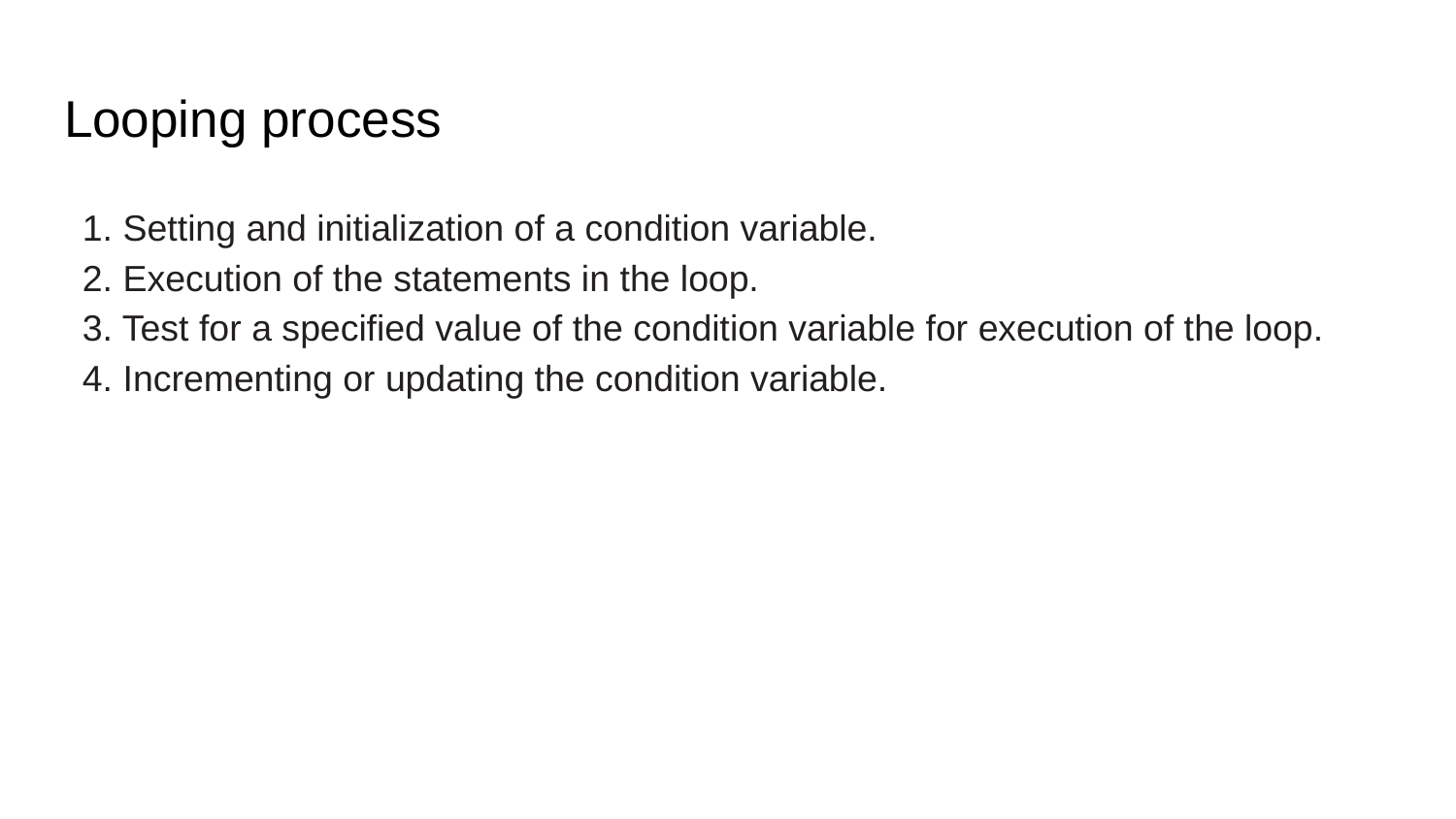

# Looping process
1. Setting and initialization of a condition variable.
2. Execution of the statements in the loop.
3. Test for a specified value of the condition variable for execution of the loop.
4. Incrementing or updating the condition variable.